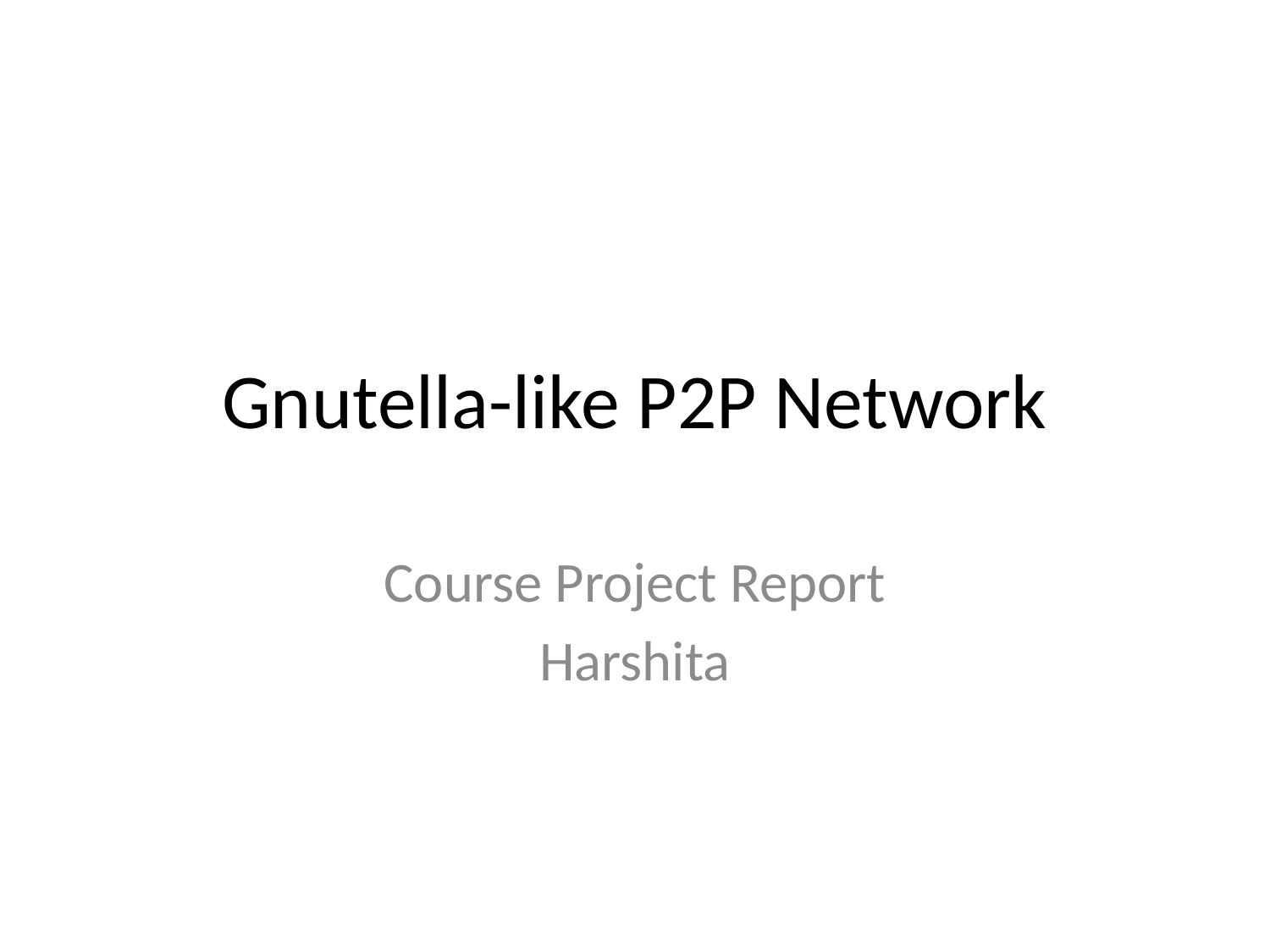

# Gnutella-like P2P Network
Course Project Report
Harshita